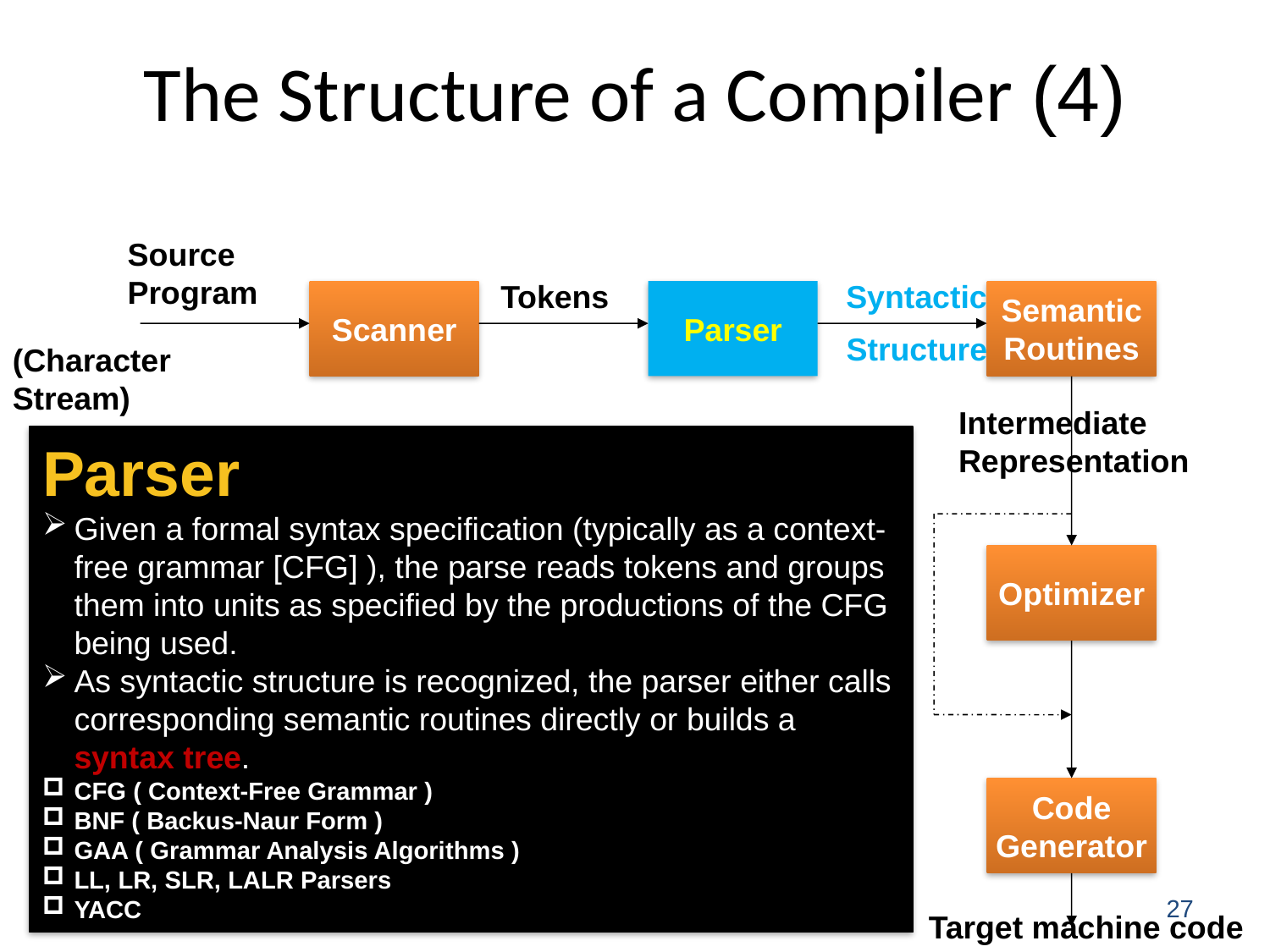

# The Structure of a Compiler (4)
Source
Program
Tokens
Syntactic
Scanner
Parser
Semantic
Routines

Structure
(Character Stream)

Intermediate
Representation
Parser
Given a formal syntax specification (typically as a context-free grammar [CFG] ), the parse reads tokens and groups them into units as specified by the productions of the CFG being used.
As syntactic structure is recognized, the parser either calls corresponding semantic routines directly or builds a syntax tree.
CFG ( Context-Free Grammar )
BNF ( Backus-Naur Form )
GAA ( Grammar Analysis Algorithms )
LL, LR, SLR, LALR Parsers
YACC

Optimizer
Symbol and
Attribute
Tables

(Used by all
Phases of
The Compiler)

Code
Generator

27
Target machine code